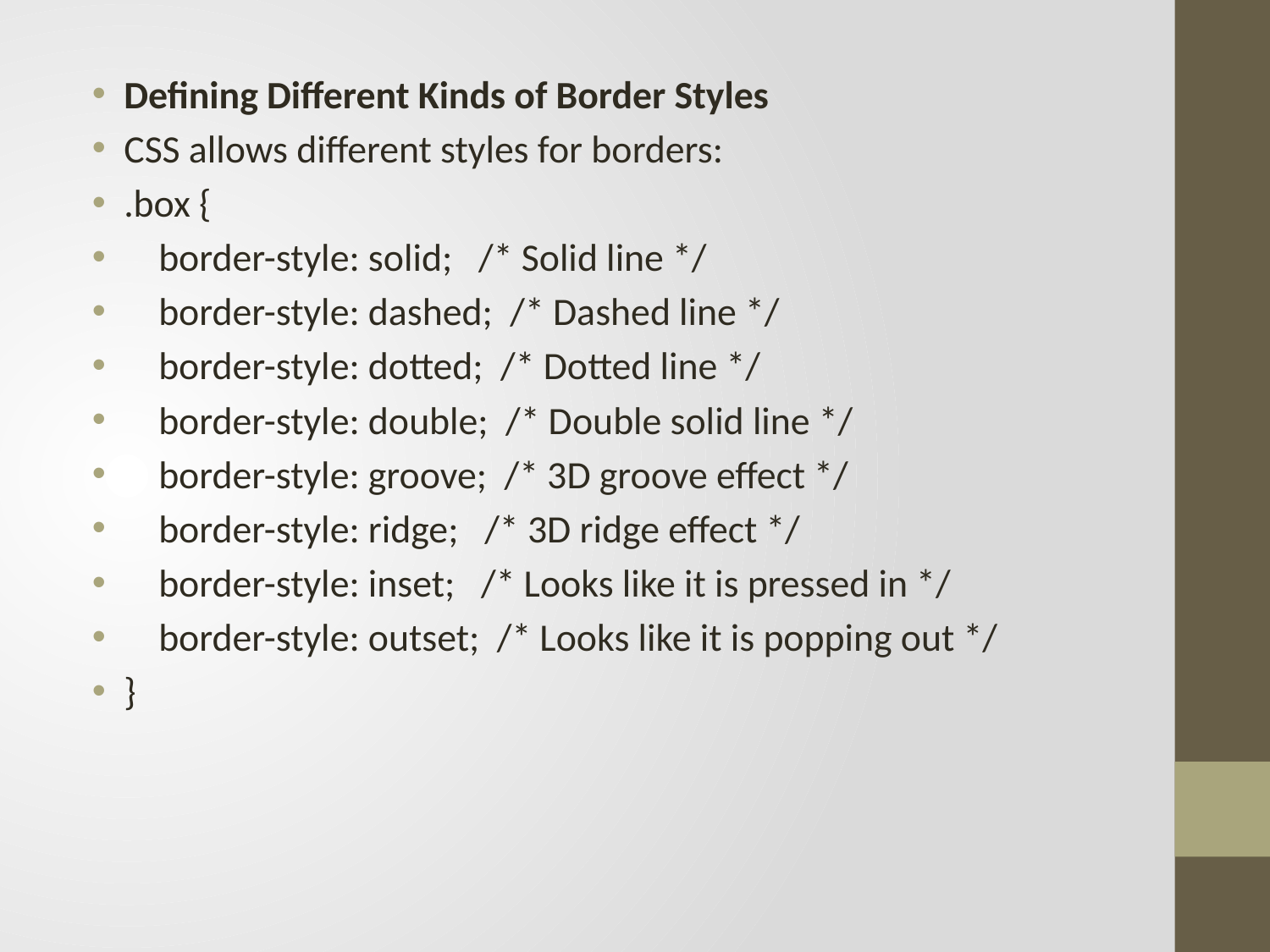

Defining Different Kinds of Border Styles
CSS allows different styles for borders:
.box {
    border-style: solid;   /* Solid line */
    border-style: dashed;  /* Dashed line */
    border-style: dotted;  /* Dotted line */
    border-style: double;  /* Double solid line */
    border-style: groove;  /* 3D groove effect */
    border-style: ridge;   /* 3D ridge effect */
    border-style: inset;   /* Looks like it is pressed in */
    border-style: outset;  /* Looks like it is popping out */
}